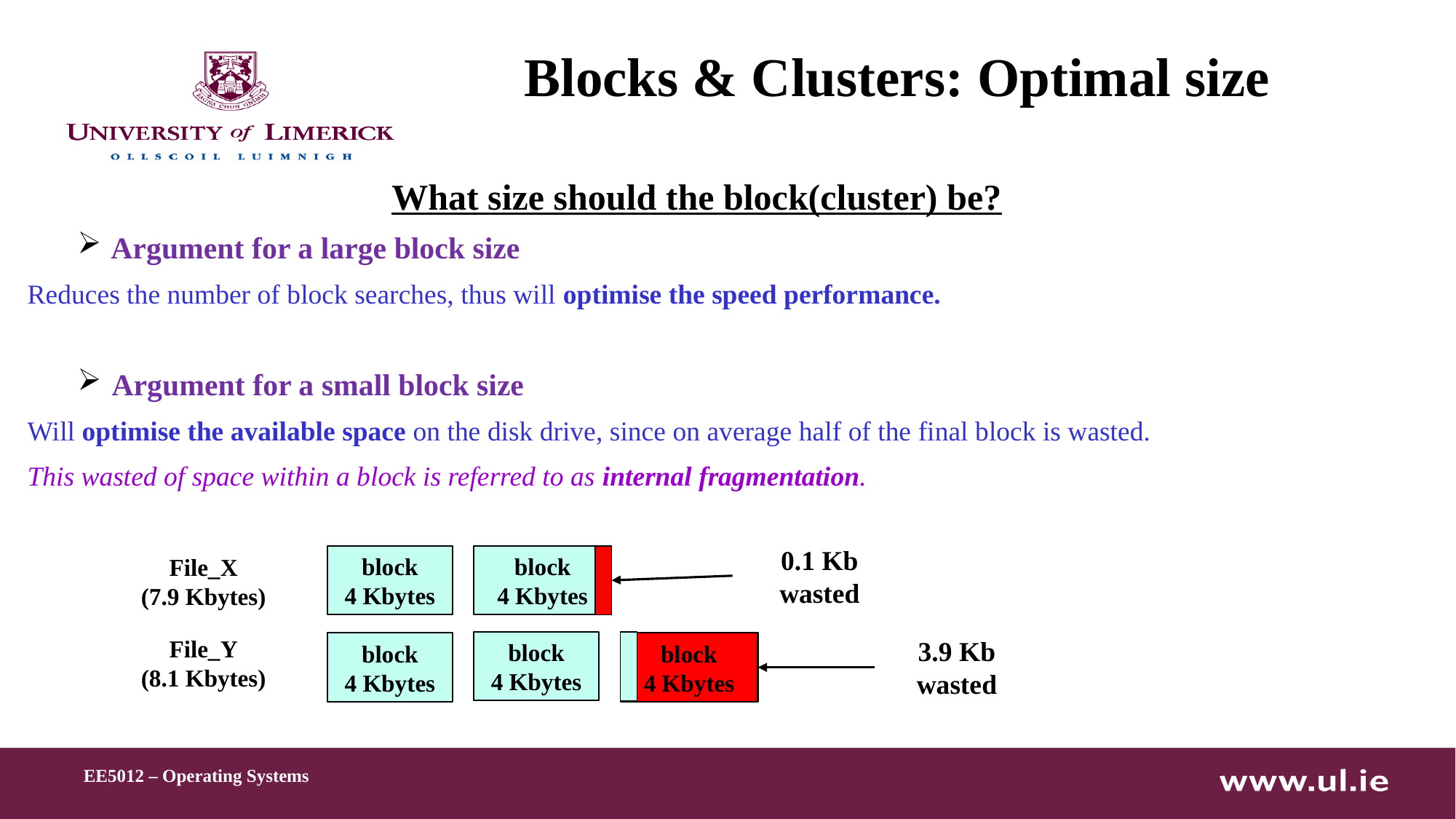

# Blocks & Clusters: Optimal size
What size should the block(cluster) be?
Argument for a large block size
Reduces the number of block searches, thus will optimise the speed performance.

Argument for a small block size
Will optimise the available space on the disk drive, since on average half of the final block is wasted.
This wasted of space within a block is referred to as internal fragmentation.

0.1 Kb wasted
block
4 Kbytes
block
4 Kbytes

File_X
(7.9 Kbytes)
File_Y
(8.1 Kbytes)
3.9 Kb wasted
block
4 Kbytes

block
4 Kbytes
block
4 Kbytes
EE5012 – Operating Systems